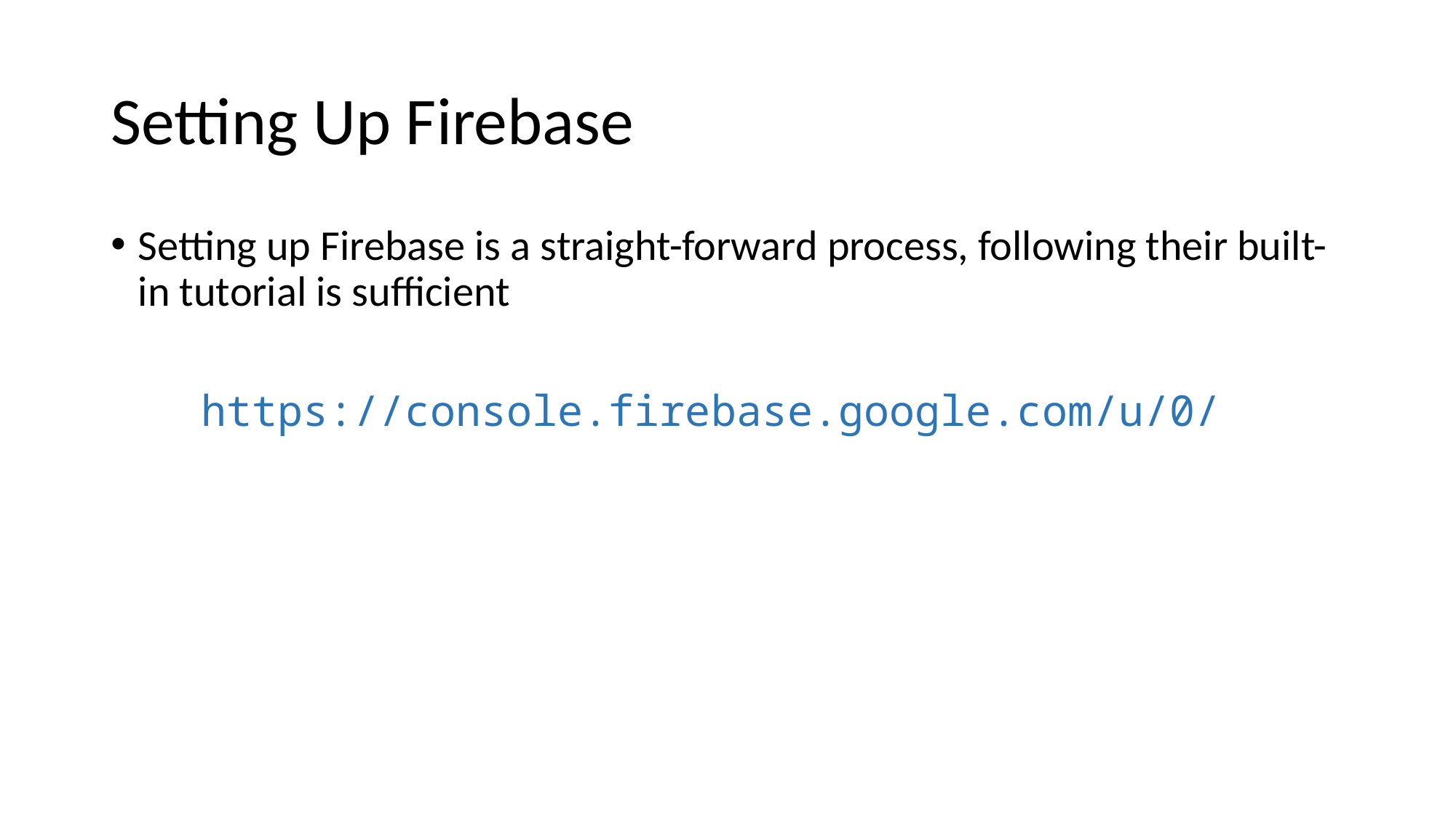

# Setting Up Firebase
Setting up Firebase is a straight-forward process, following their built-in tutorial is sufficient
https://console.firebase.google.com/u/0/